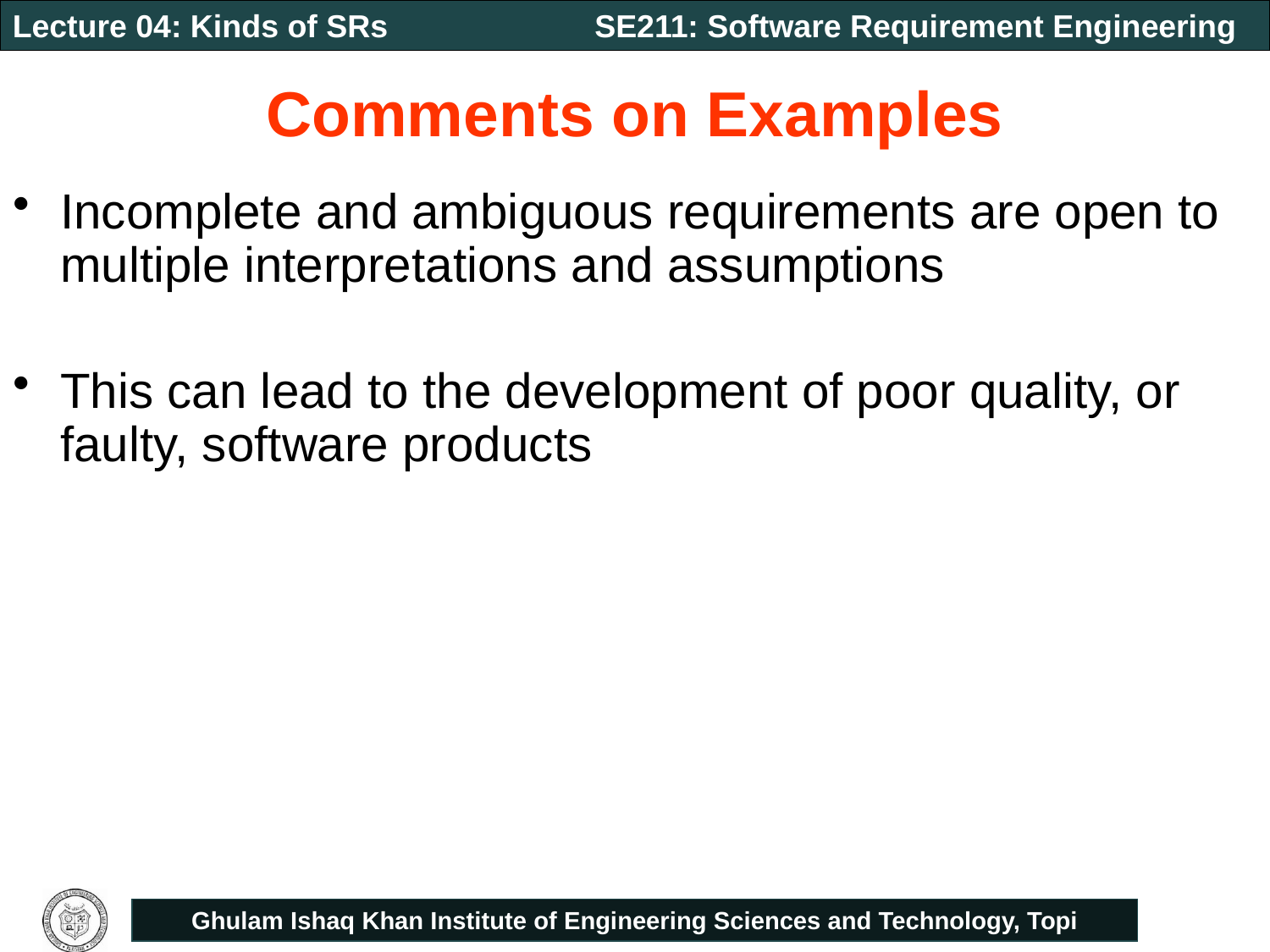

# Comments on Examples
Incomplete and ambiguous requirements are open to multiple interpretations and assumptions

This can lead to the development of poor quality, or faulty, software products